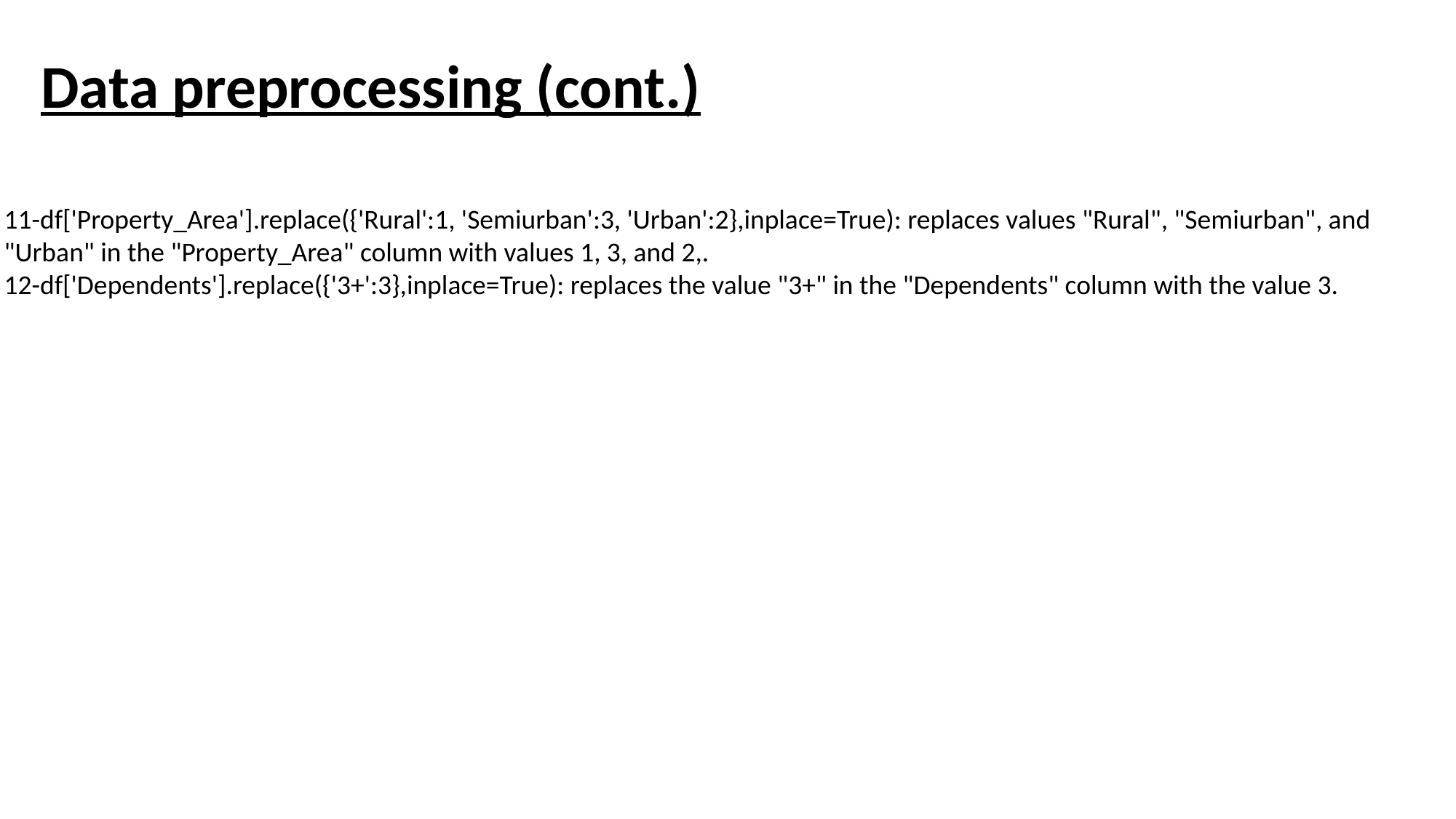

Data preprocessing (cont.)
11-df['Property_Area'].replace({'Rural':1, 'Semiurban':3, 'Urban':2},inplace=True): replaces values "Rural", "Semiurban", and "Urban" in the "Property_Area" column with values 1, 3, and 2,.
12-df['Dependents'].replace({'3+':3},inplace=True): replaces the value "3+" in the "Dependents" column with the value 3.